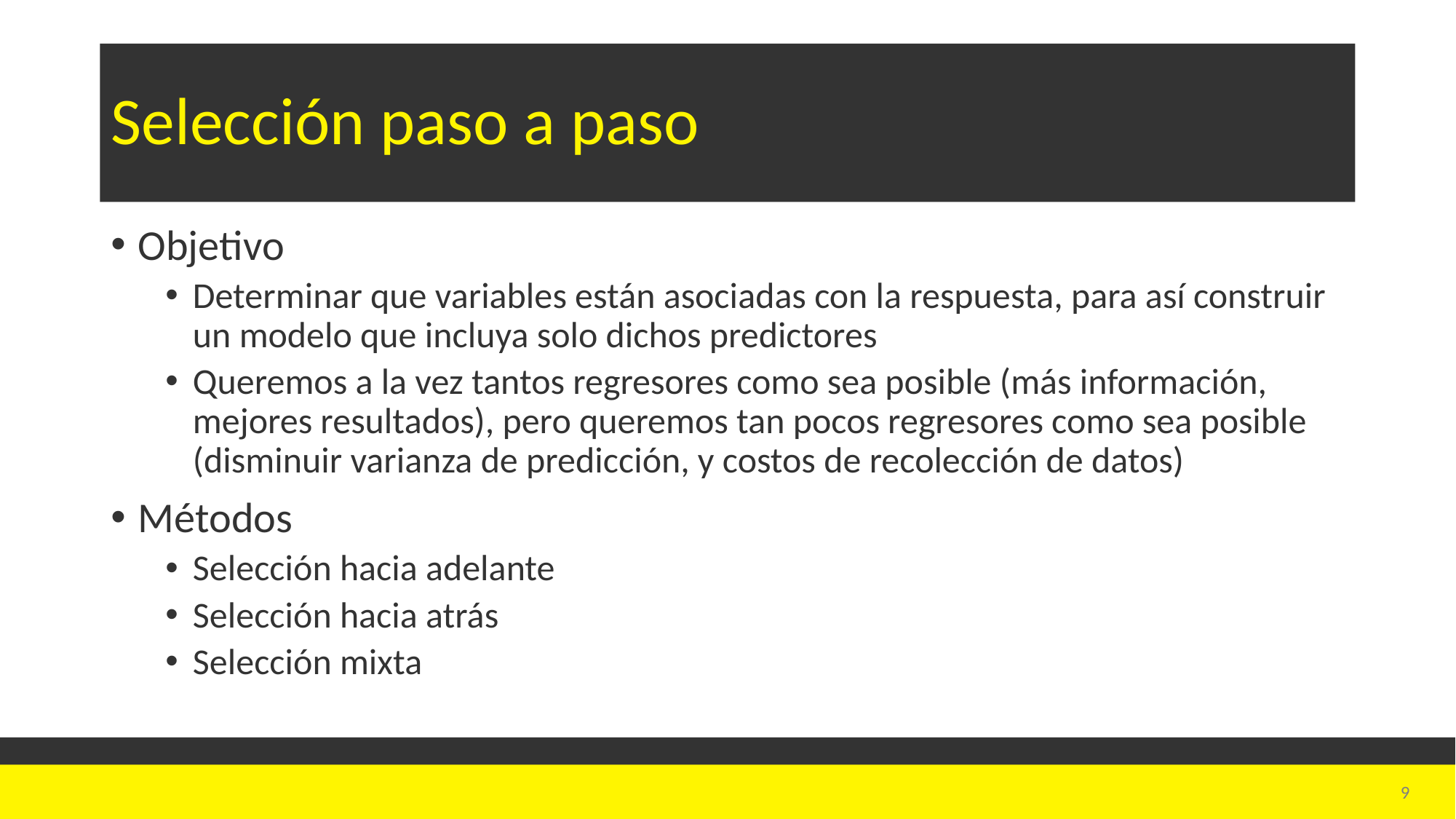

# Selección paso a paso
Objetivo
Determinar que variables están asociadas con la respuesta, para así construir un modelo que incluya solo dichos predictores
Queremos a la vez tantos regresores como sea posible (más información, mejores resultados), pero queremos tan pocos regresores como sea posible (disminuir varianza de predicción, y costos de recolección de datos)
Métodos
Selección hacia adelante
Selección hacia atrás
Selección mixta